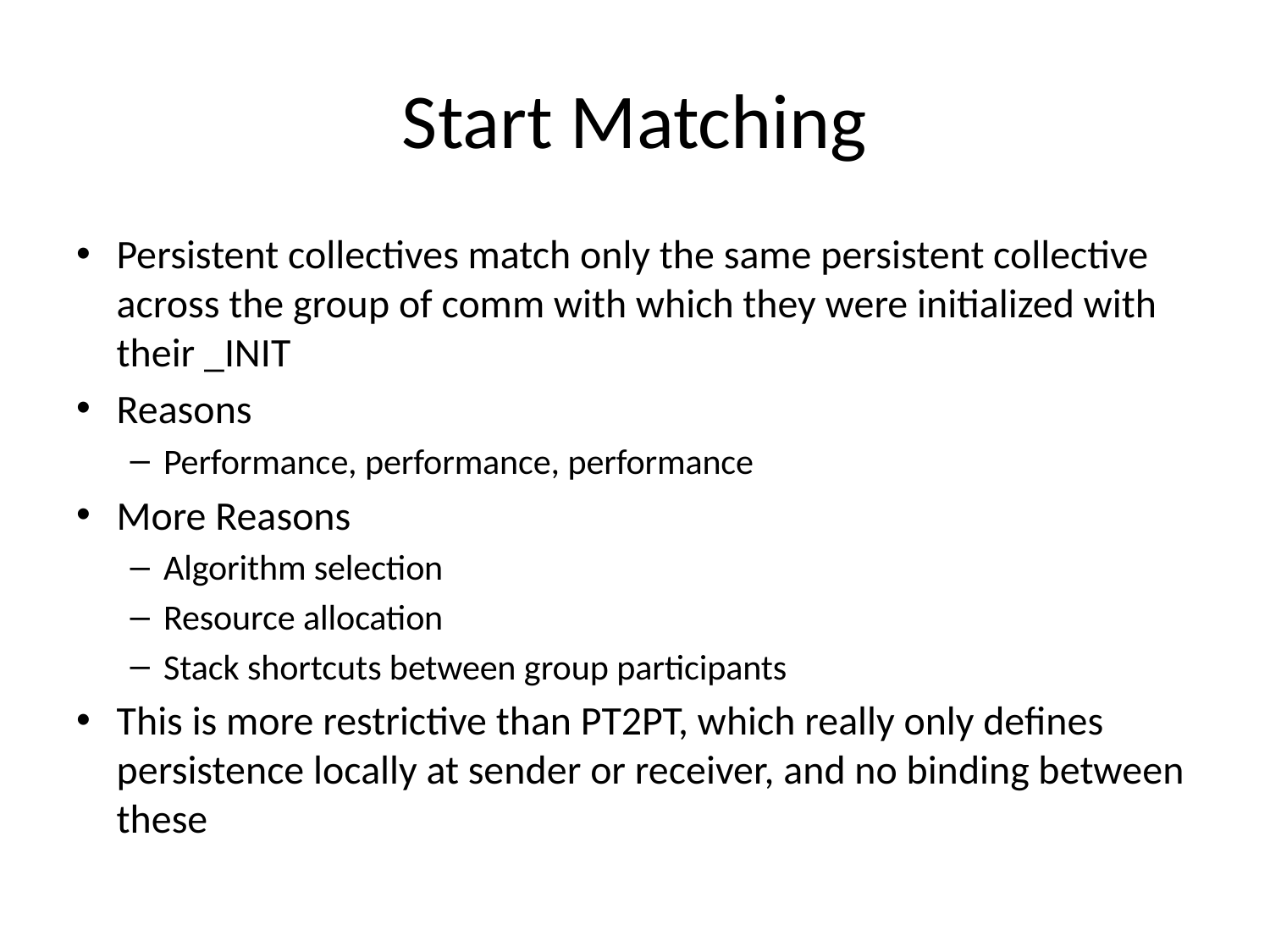

# Start Matching
Persistent collectives match only the same persistent collective across the group of comm with which they were initialized with their _INIT
Reasons
Performance, performance, performance
More Reasons
Algorithm selection
Resource allocation
Stack shortcuts between group participants
This is more restrictive than PT2PT, which really only defines persistence locally at sender or receiver, and no binding between these